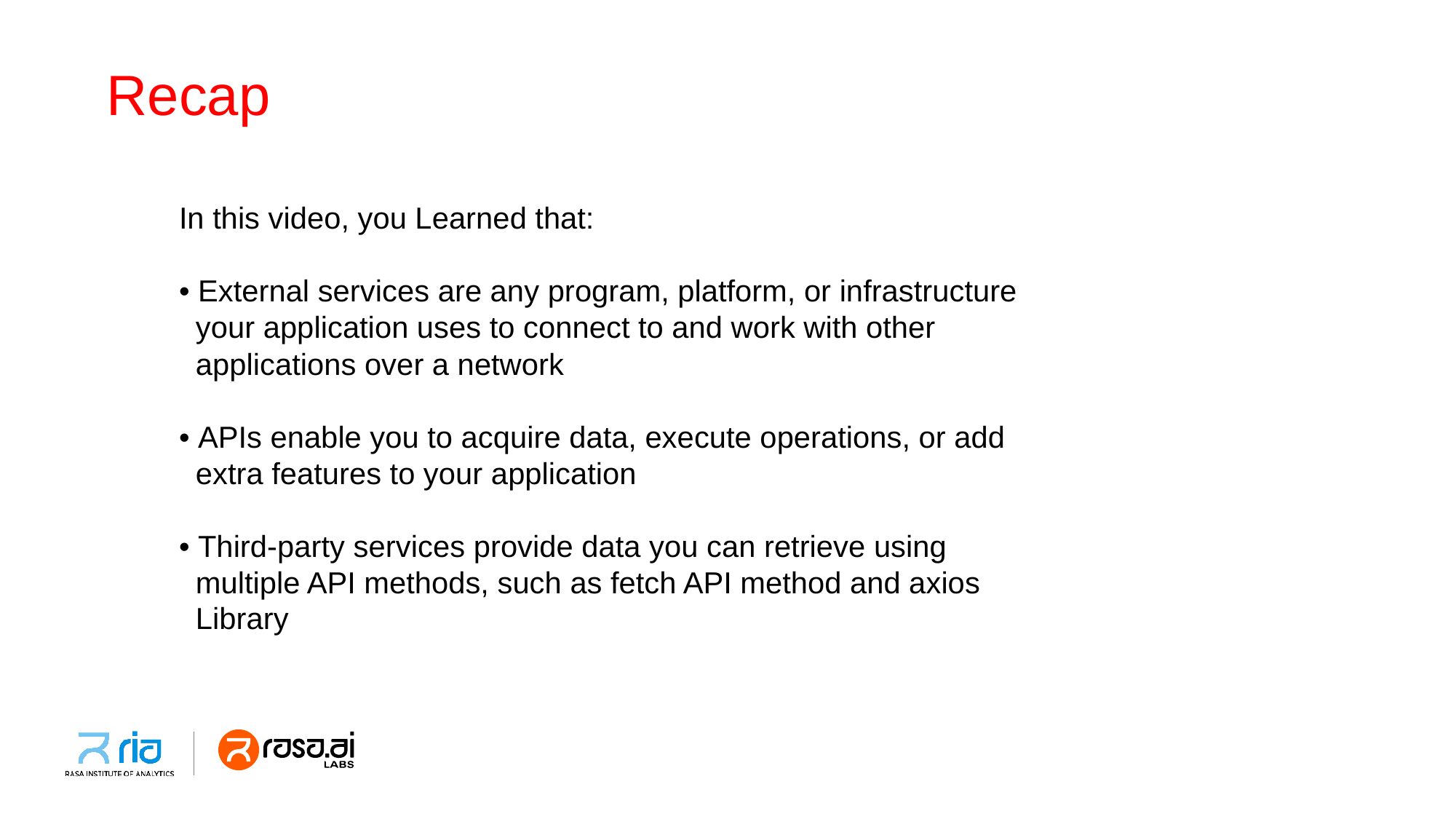

# Recap
In this video, you Learned that:

• External services are any program, platform, or infrastructure
  your application uses to connect to and work with other
  applications over a network

• APIs enable you to acquire data, execute operations, or add
  extra features to your application

• Third-party services provide data you can retrieve using
  multiple API methods, such as fetch API method and axios
  Library